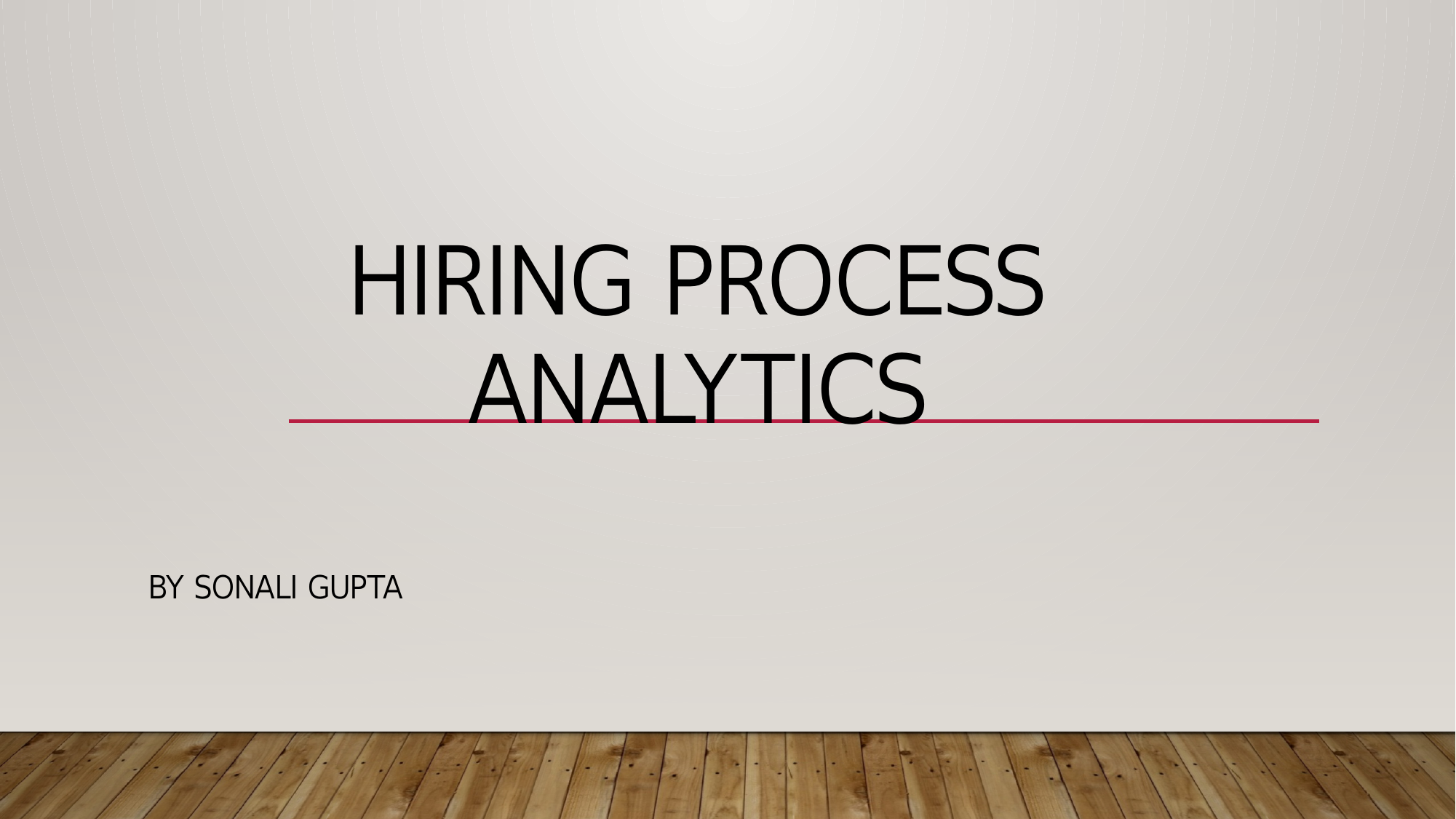

# Hiring Process Analytics

By Sonali Gupta